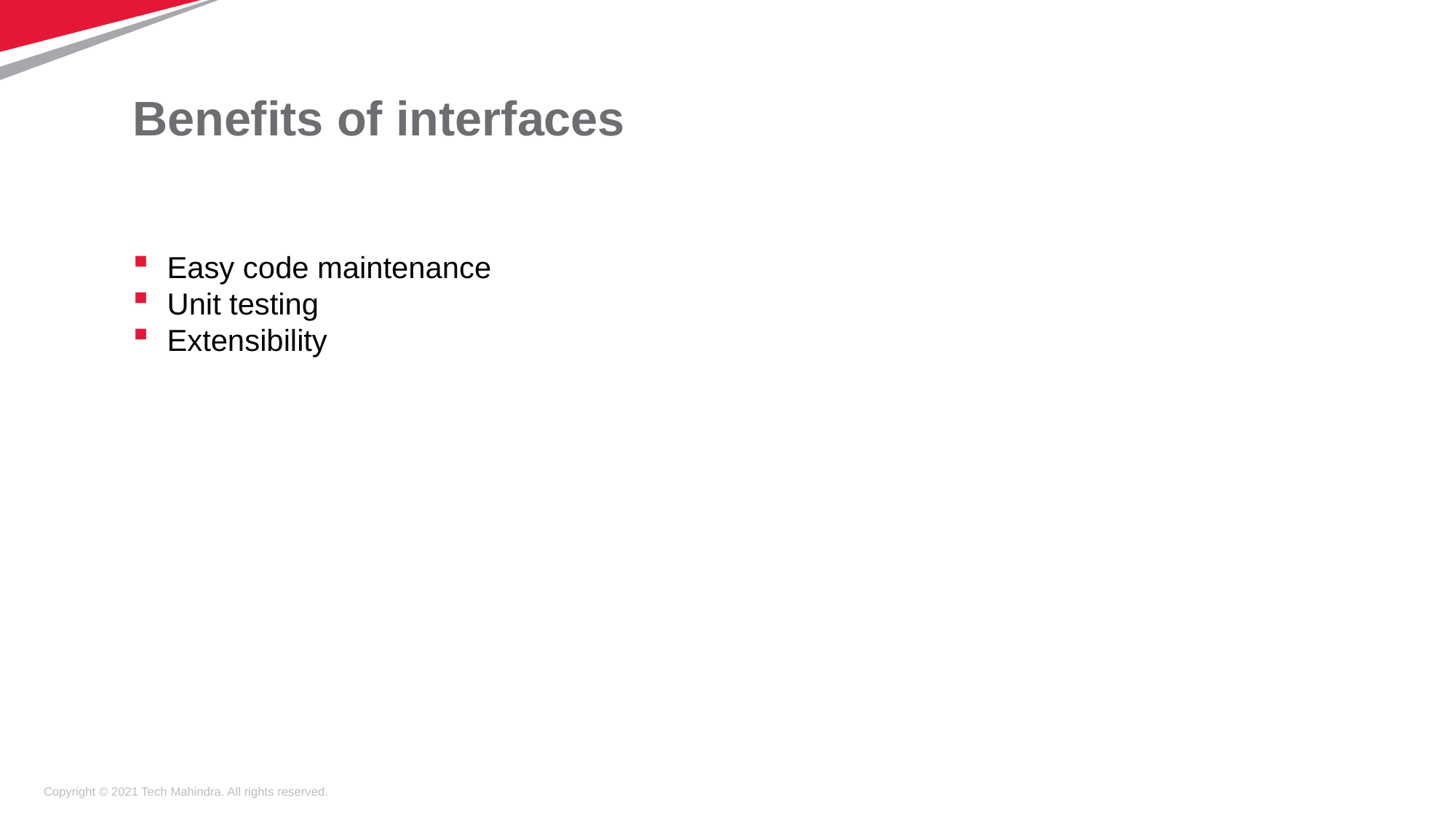

# Benefits of interfaces
Easy code maintenance
Unit testing
Extensibility